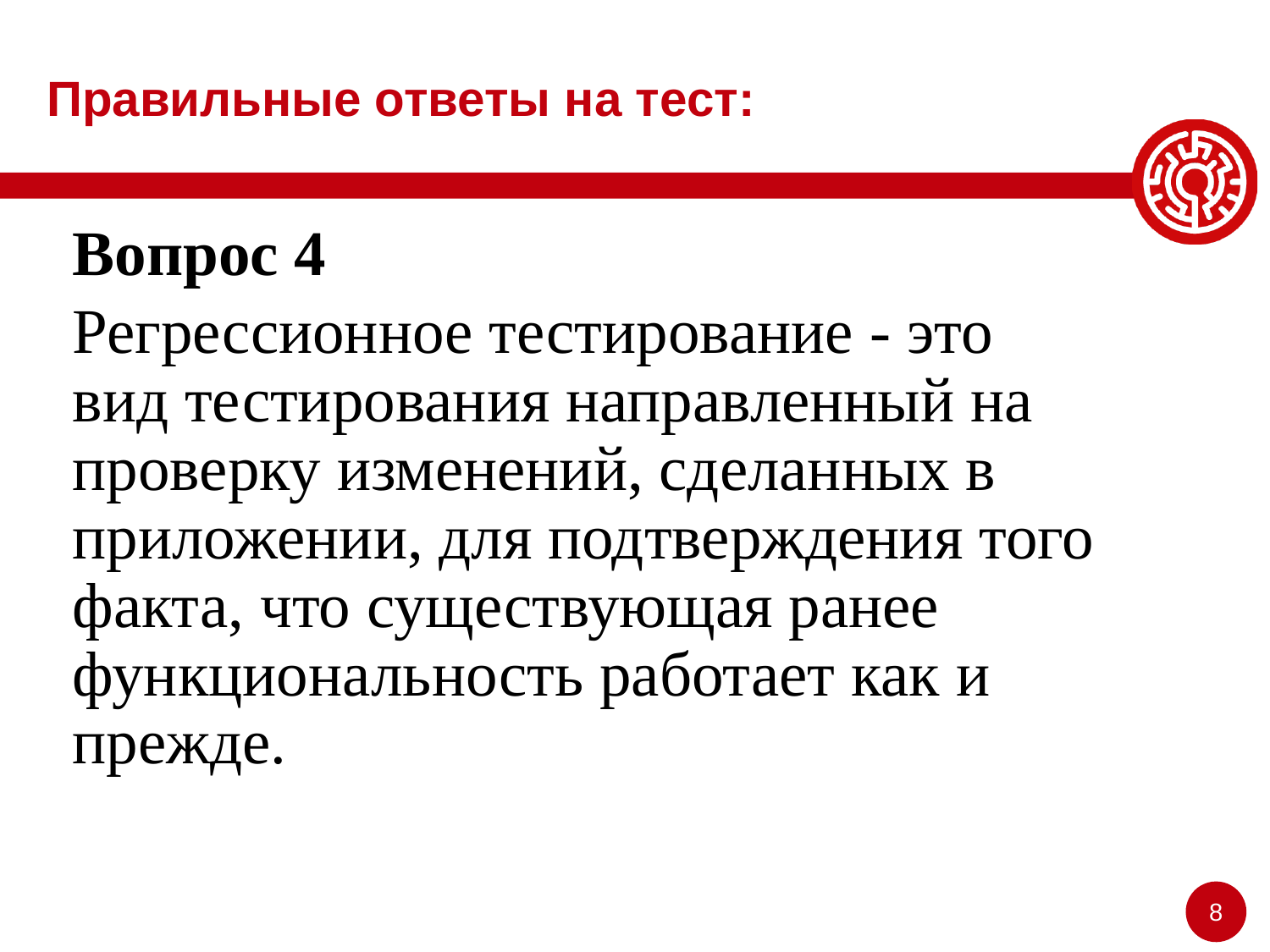

# Правильные ответы на тест:
Вопрос 4
Регрессионное тестирование - это вид тестирования направленный на проверку изменений, сделанных в приложении, для подтверждения того факта, что существующая ранее функциональность работает как и прежде.
8